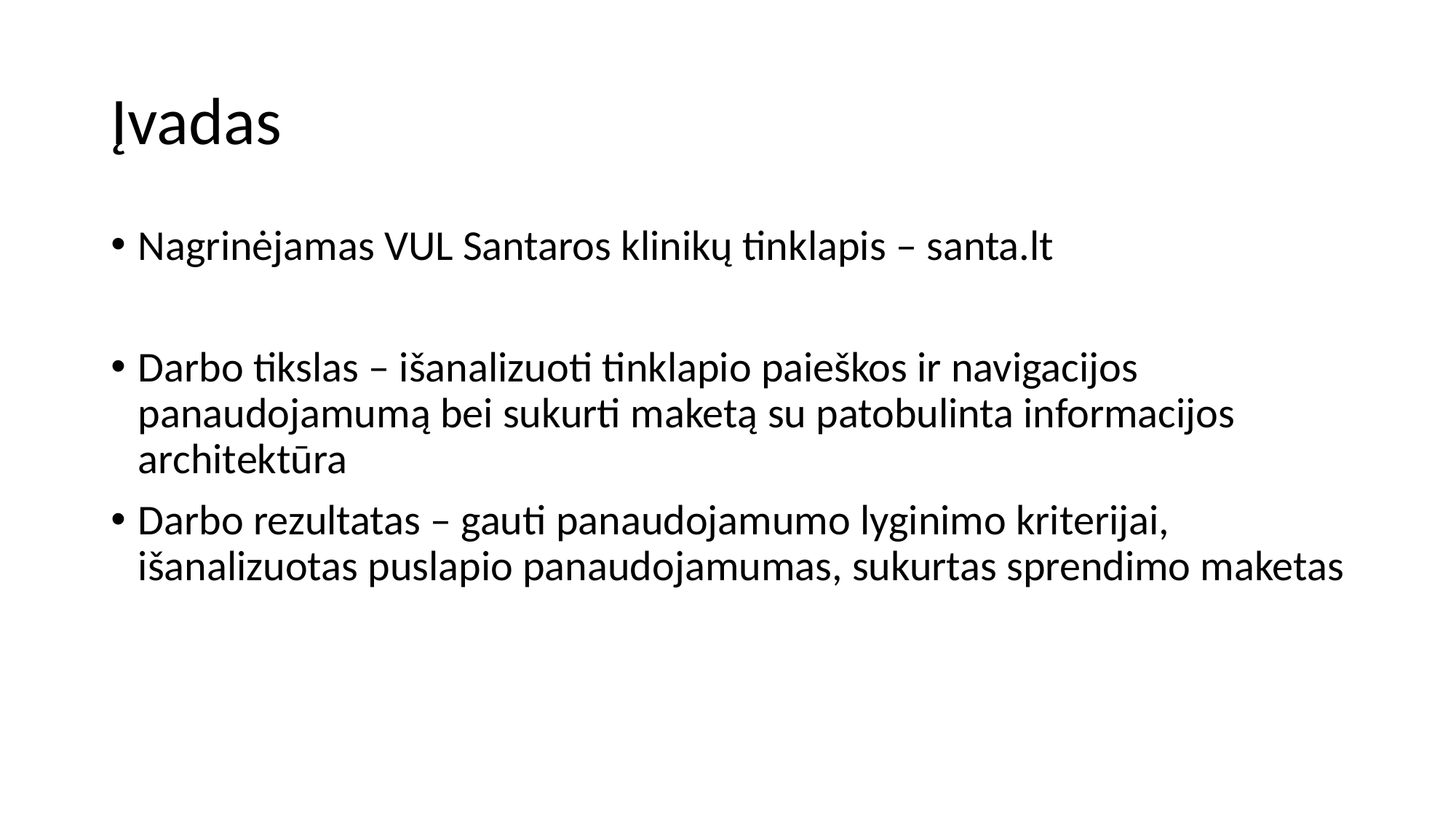

# Įvadas
Nagrinėjamas VUL Santaros klinikų tinklapis – santa.lt

Darbo tikslas – išanalizuoti tinklapio paieškos ir navigacijos panaudojamumą bei sukurti maketą su patobulinta informacijos architektūra
Darbo rezultatas – gauti panaudojamumo lyginimo kriterijai, išanalizuotas puslapio panaudojamumas, sukurtas sprendimo maketas